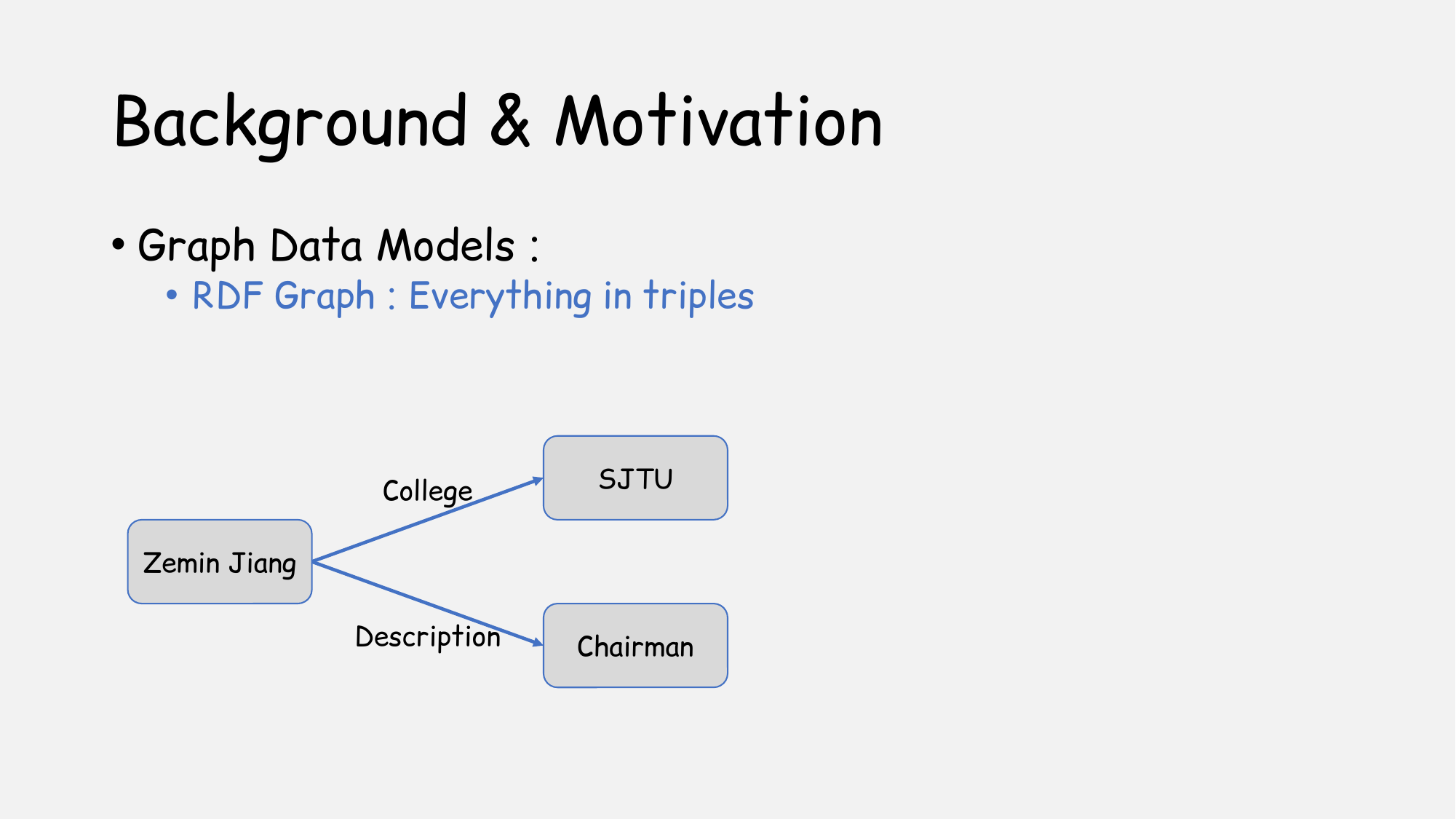

# Background & Motivation
Graph Data Models :
RDF Graph : Everything in triples
SJTU
College
Zemin Jiang
Chairman
Description